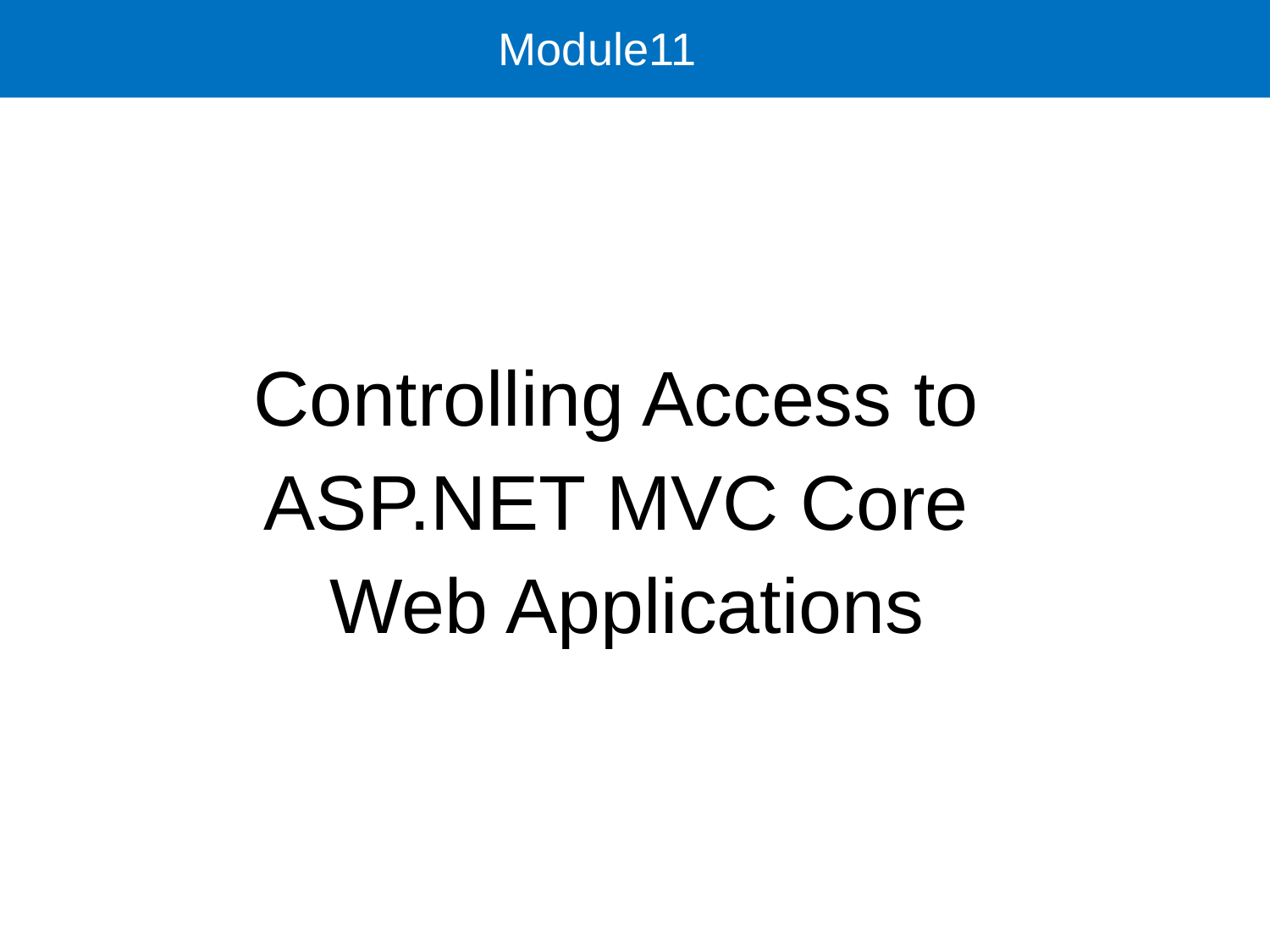

# Module11
Controlling Access to
ASP.NET MVC Core
Web Applications